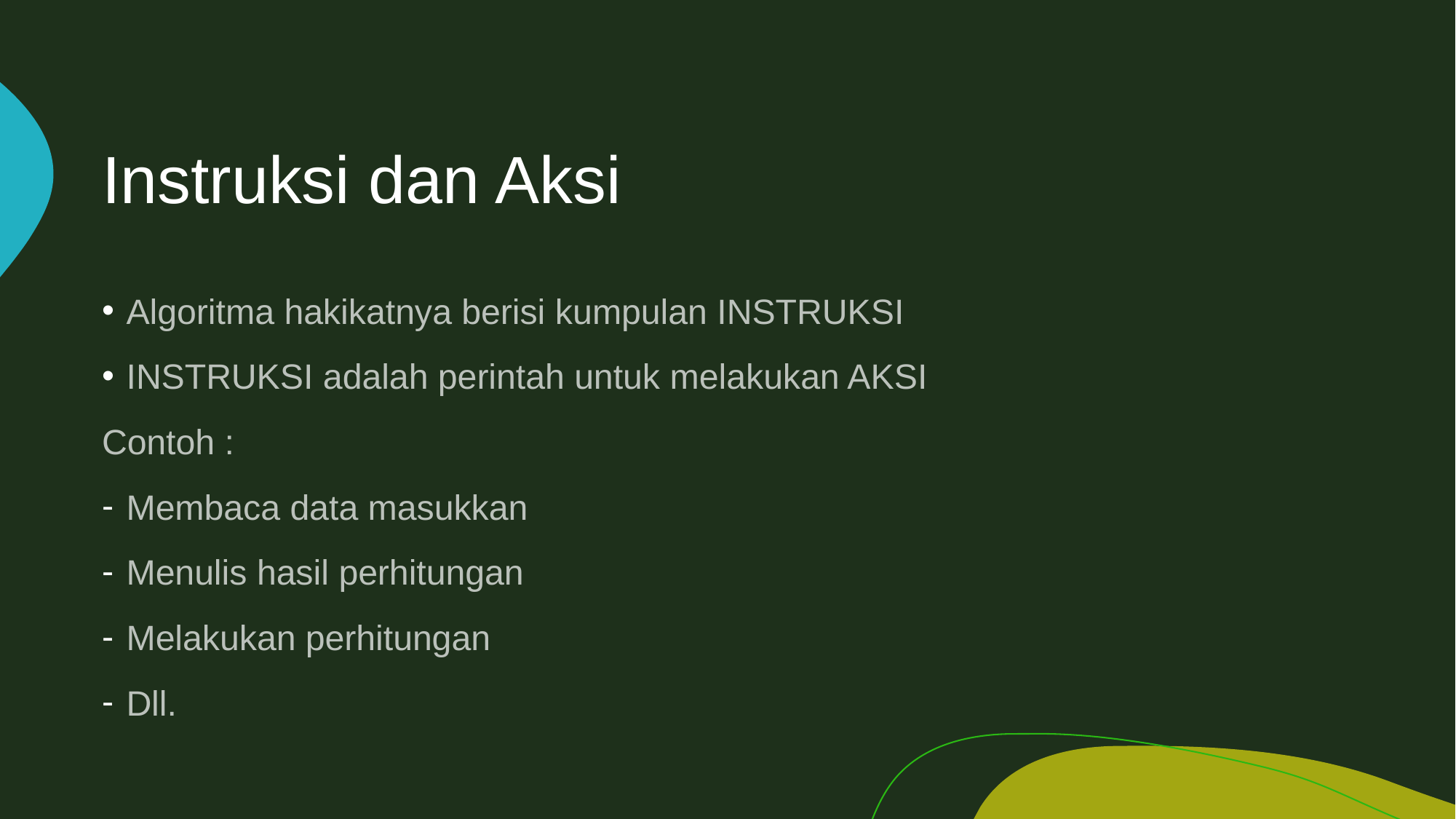

# Instruksi dan Aksi
Algoritma hakikatnya berisi kumpulan INSTRUKSI
INSTRUKSI adalah perintah untuk melakukan AKSI
Contoh :
Membaca data masukkan
Menulis hasil perhitungan
Melakukan perhitungan
Dll.